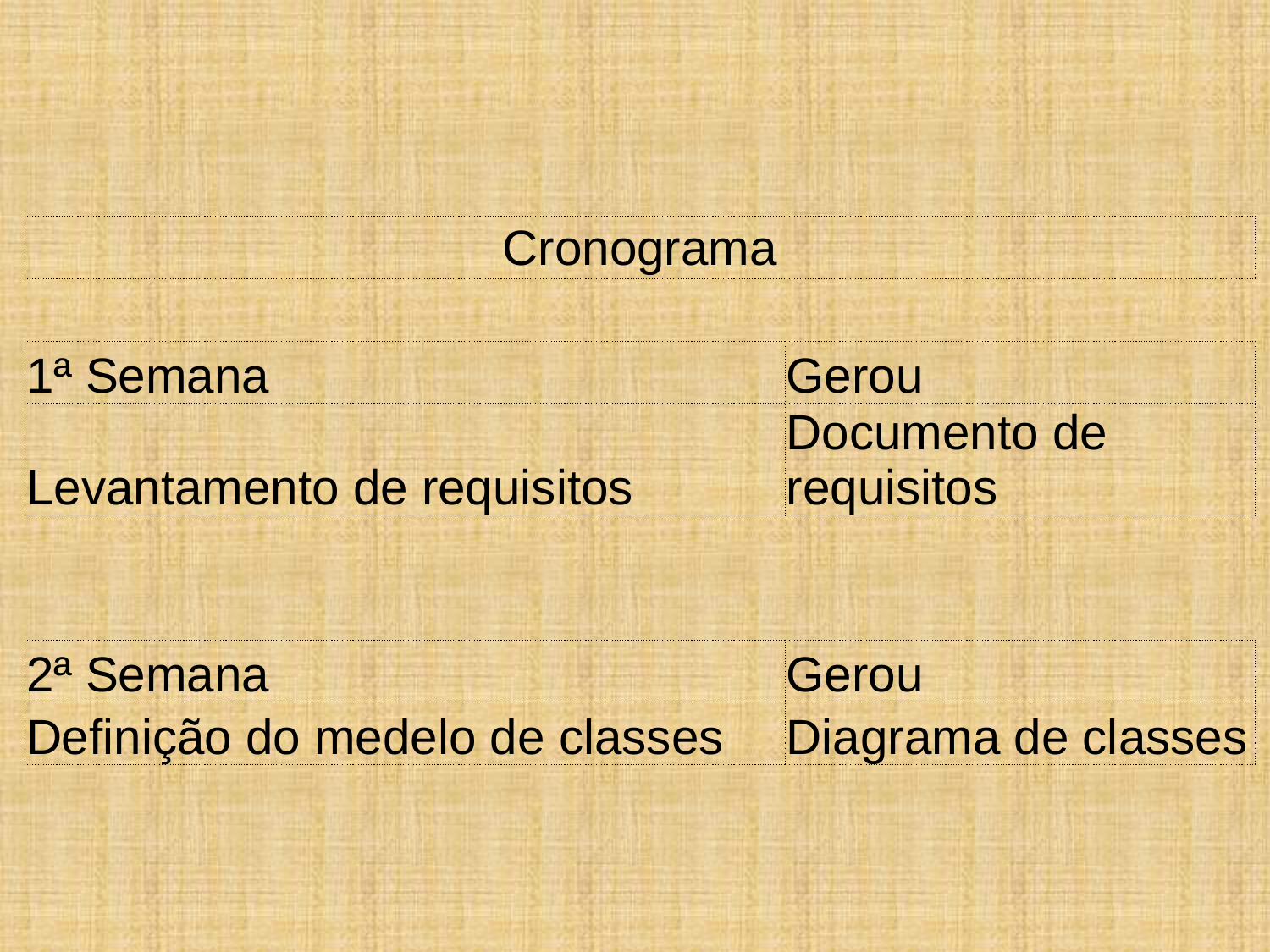

| Cronograma |  |
| --- | --- |
|  |  |
| 1ª Semana | Gerou |
| Levantamento de requisitos | Documento de requisitos |
|  |  |
|  |  |
| 2ª Semana | Gerou |
| Definição do medelo de classes | Diagrama de classes |